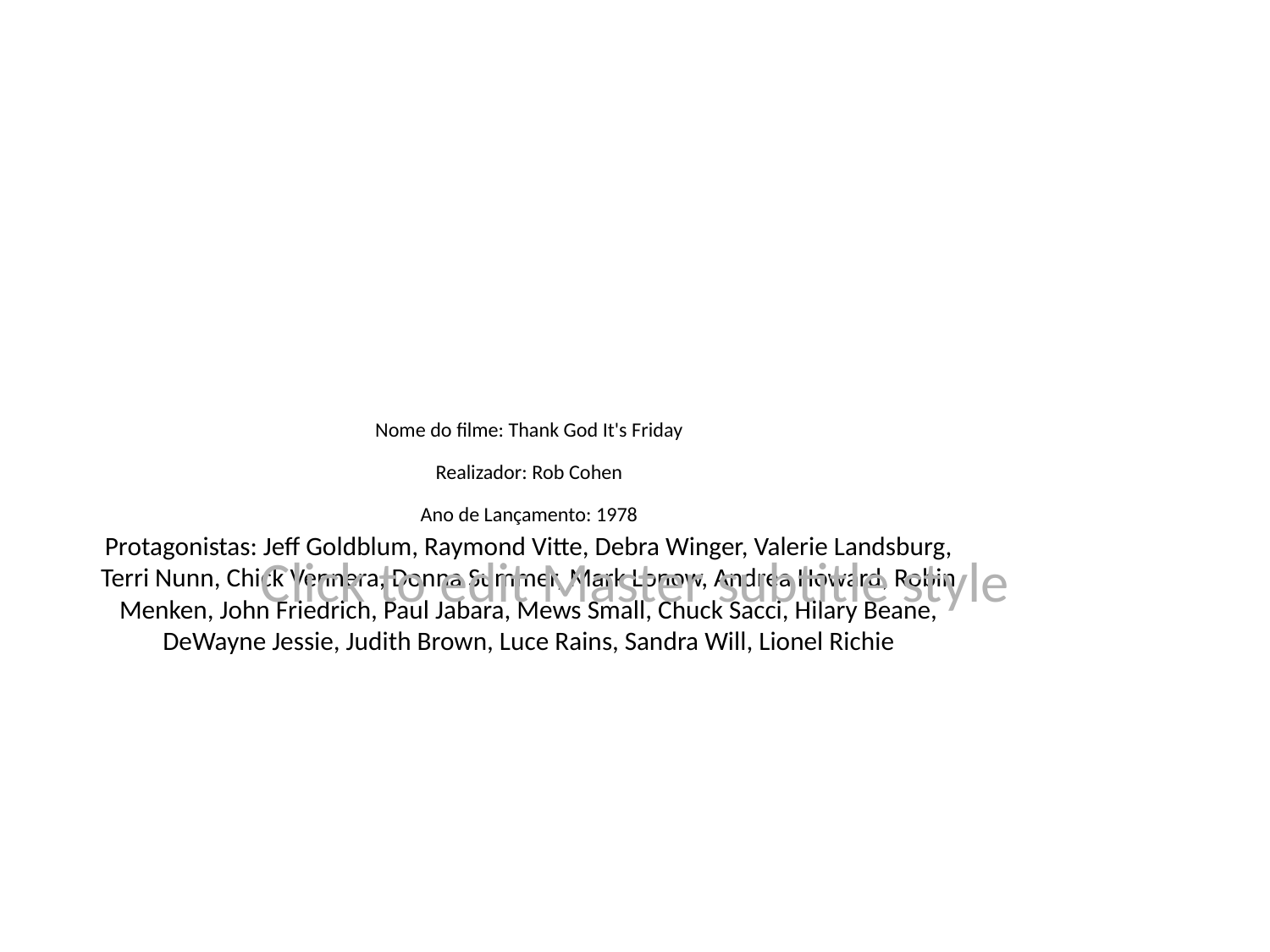

# Nome do filme: Thank God It's Friday
Realizador: Rob Cohen
Ano de Lançamento: 1978
Protagonistas: Jeff Goldblum, Raymond Vitte, Debra Winger, Valerie Landsburg, Terri Nunn, Chick Vennera, Donna Summer, Mark Lonow, Andrea Howard, Robin Menken, John Friedrich, Paul Jabara, Mews Small, Chuck Sacci, Hilary Beane, DeWayne Jessie, Judith Brown, Luce Rains, Sandra Will, Lionel Richie
Click to edit Master subtitle style